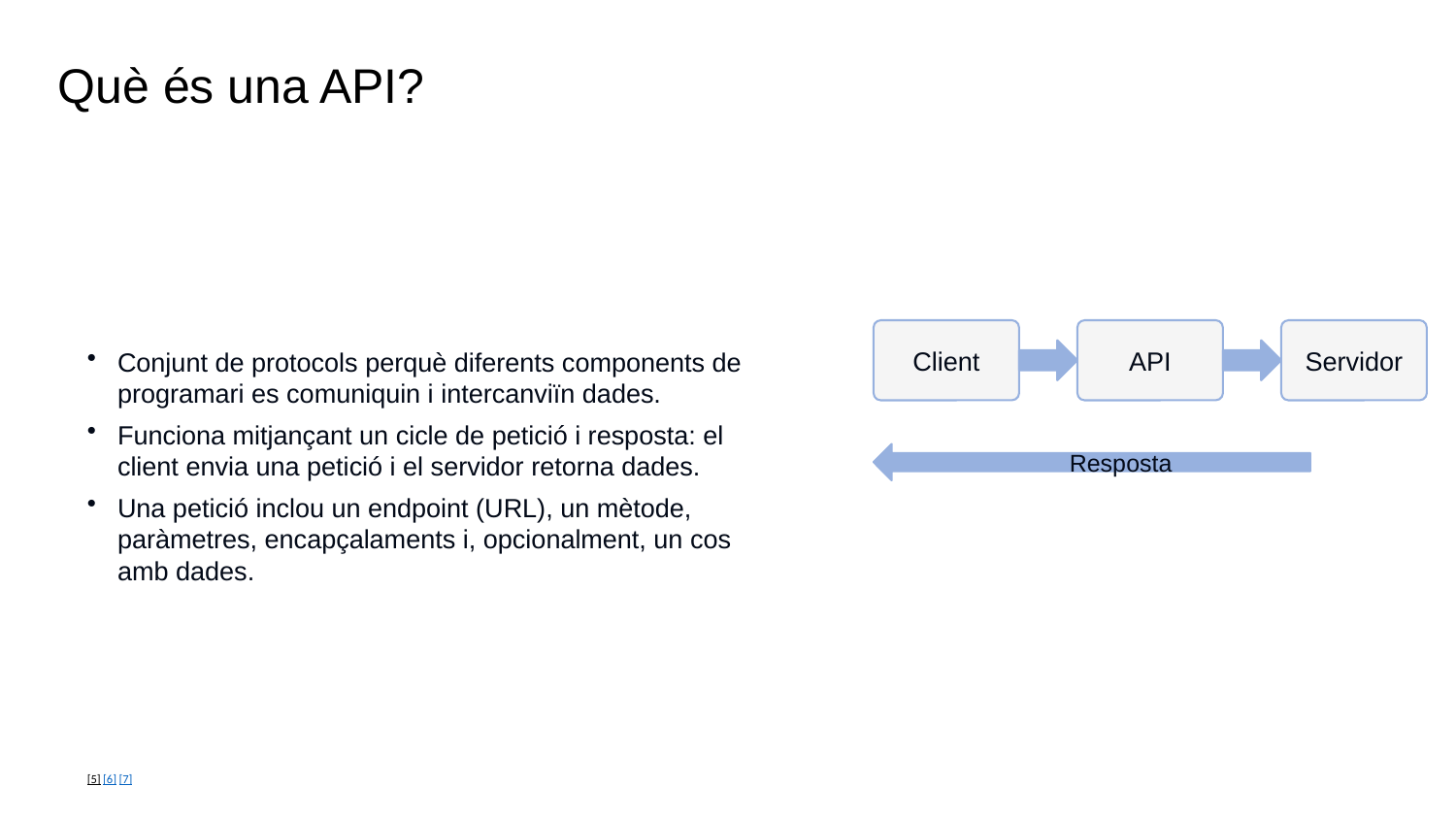

Què és una API?
Conjunt de protocols perquè diferents components de programari es comuniquin i intercanviïn dades.
Funciona mitjançant un cicle de petició i resposta: el client envia una petició i el servidor retorna dades.
Una petició inclou un endpoint (URL), un mètode, paràmetres, encapçalaments i, opcionalment, un cos amb dades.

Client

API

Servidor

Resposta
[5] [6] [7]